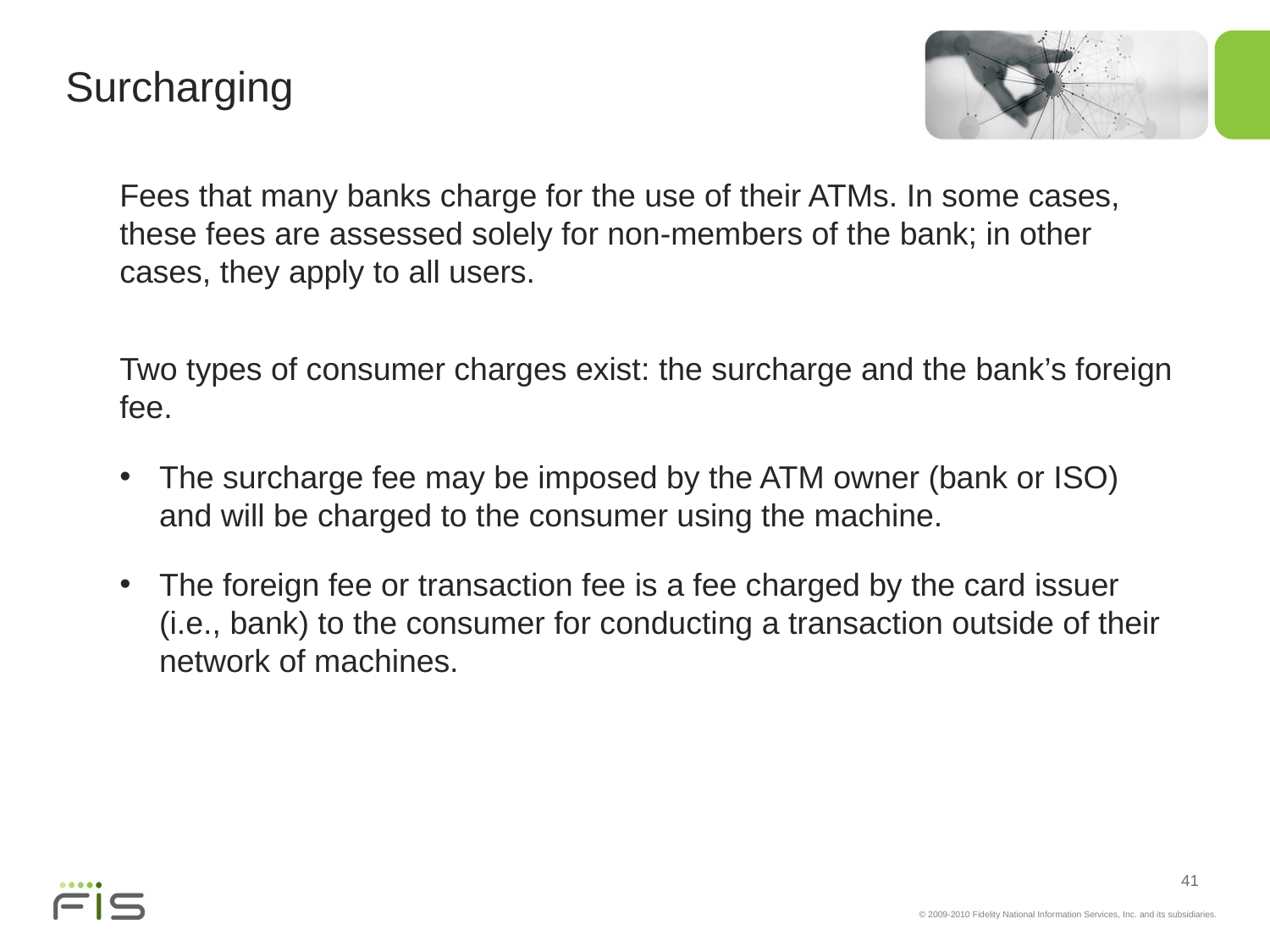

# Surcharging
Fees that many banks charge for the use of their ATMs. In some cases, these fees are assessed solely for non-members of the bank; in other cases, they apply to all users.

Two types of consumer charges exist: the surcharge and the bank’s foreign fee.
The surcharge fee may be imposed by the ATM owner (bank or ISO) and will be charged to the consumer using the machine.
The foreign fee or transaction fee is a fee charged by the card issuer (i.e., bank) to the consumer for conducting a transaction outside of their network of machines.

41